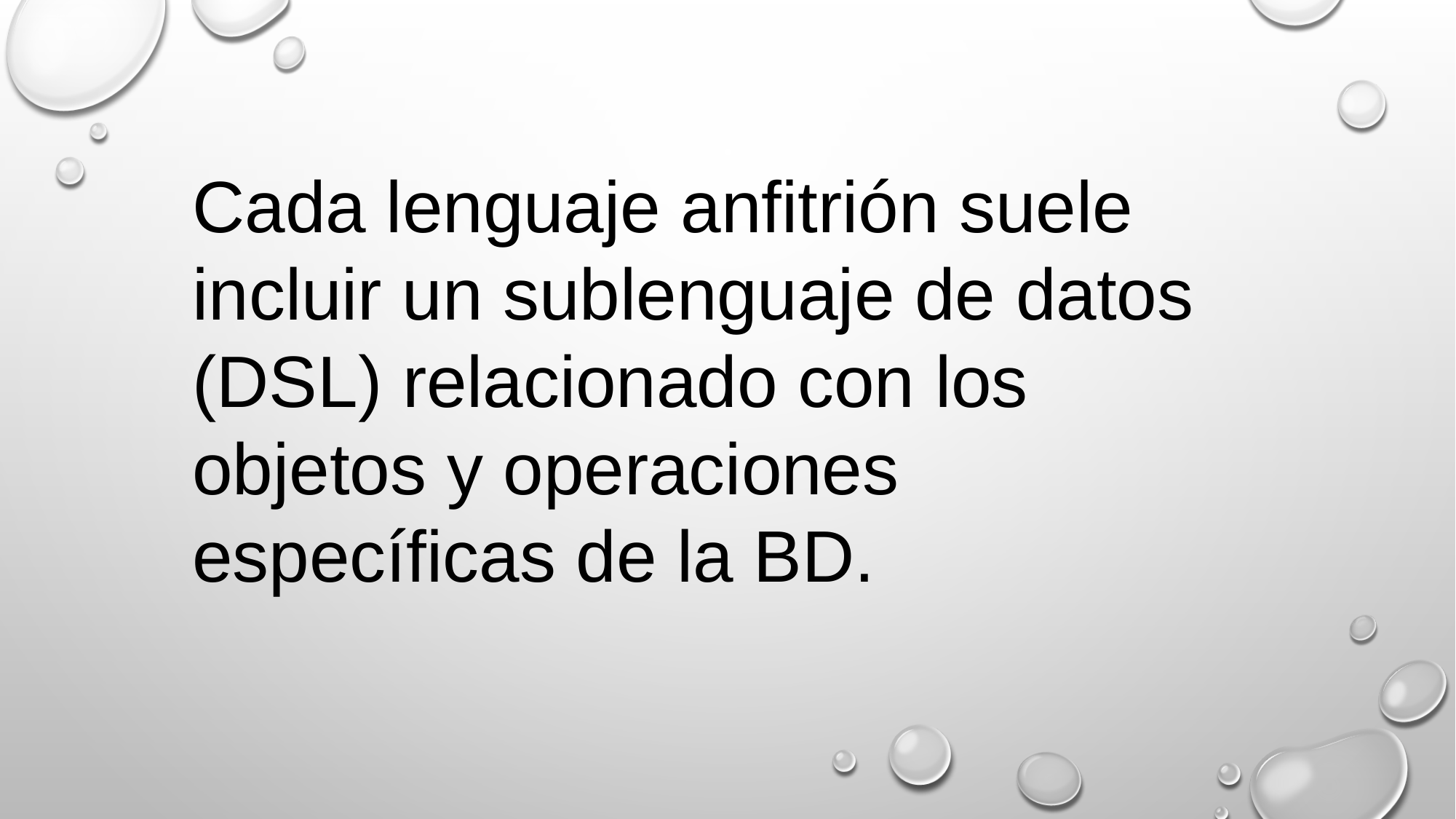

Cada lenguaje anfitrión suele incluir un sublenguaje de datos (DSL) relacionado con los objetos y operaciones específicas de la BD.